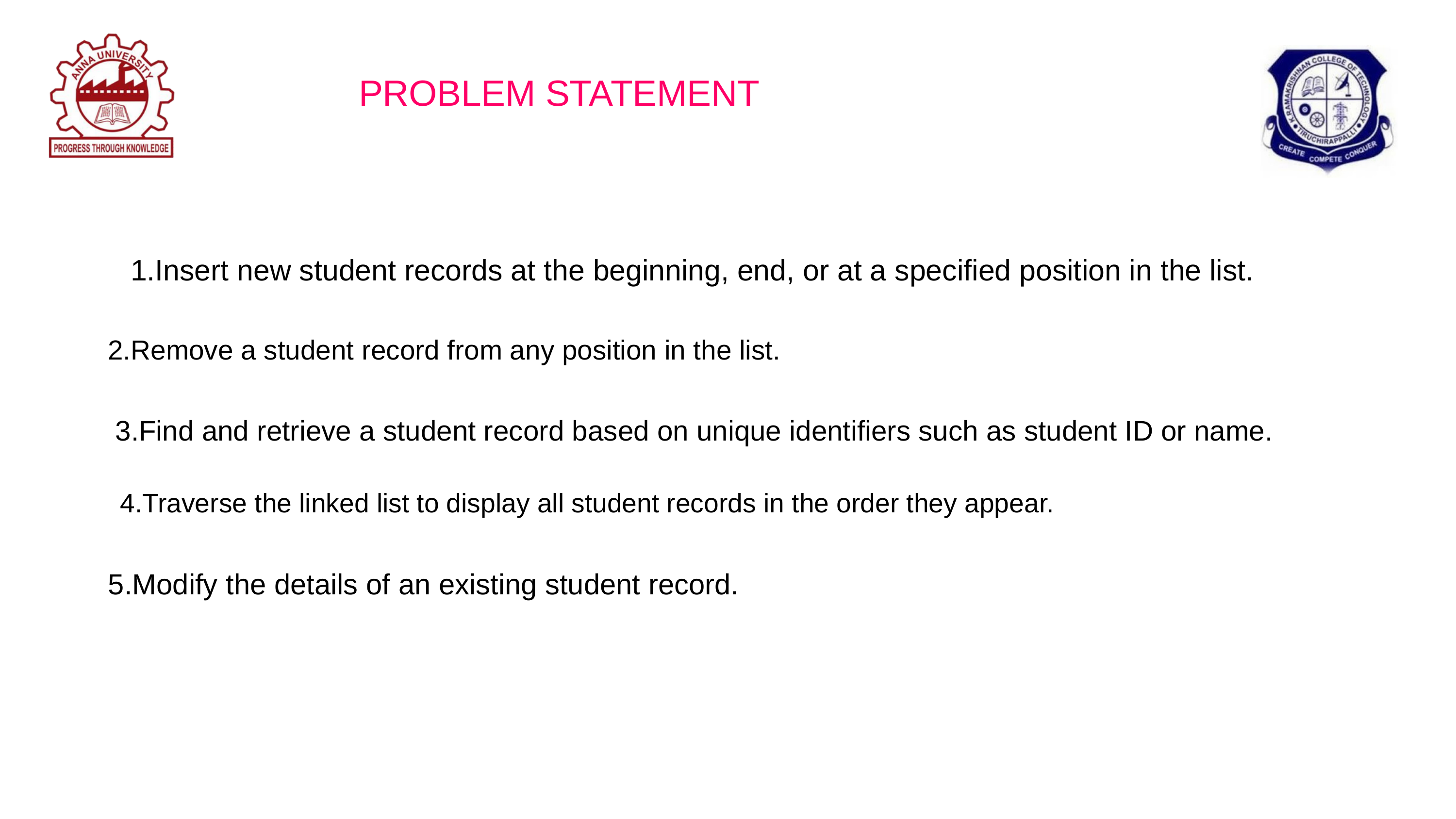

PROBLEM STATEMENT
1.Insert new student records at the beginning, end, or at a specified position in the list.
2.Remove a student record from any position in the list.
3.Find and retrieve a student record based on unique identifiers such as student ID or name.

4.Traverse the linked list to display all student records in the order they appear.
5.Modify the details of an existing student record.